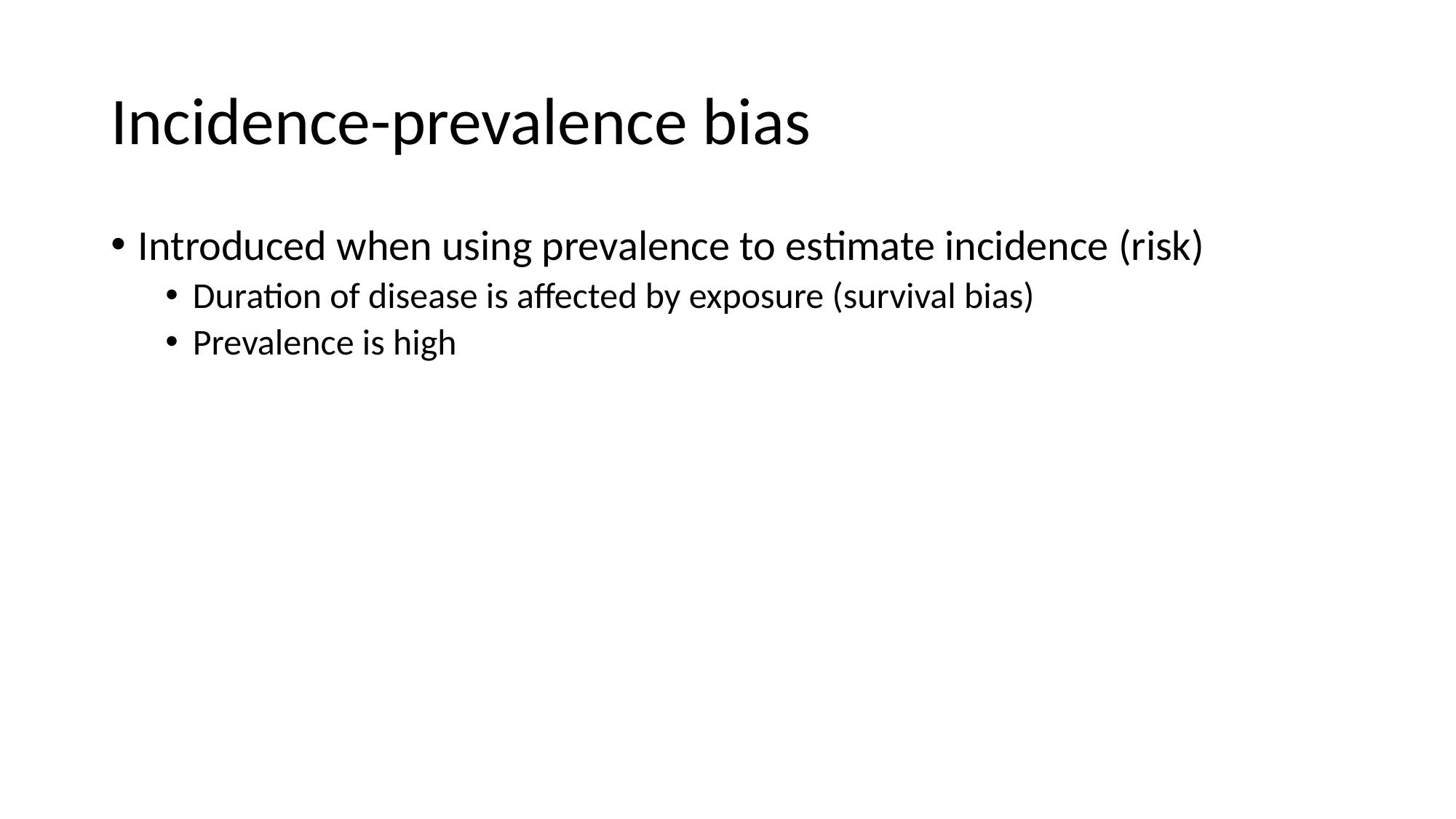

# Incidence-prevalence bias
Introduced when using prevalence to estimate incidence (risk)
Duration of disease is affected by exposure (survival bias)
Prevalence is high